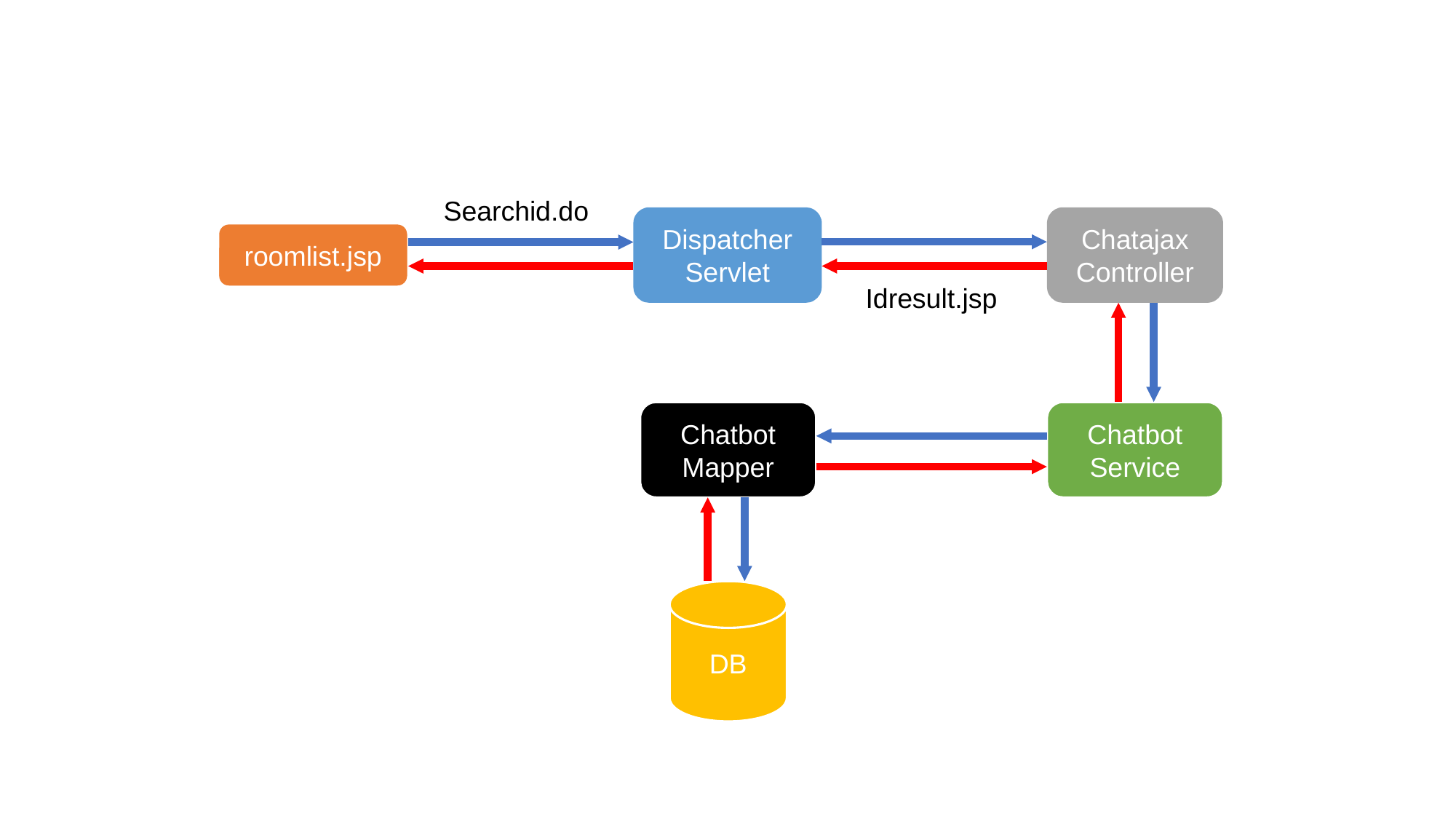

Searchid.do
Dispatcher Servlet
Chatajax Controller
roomlist.jsp
Idresult.jsp
Chatbot Service
Chatbot Mapper
DB